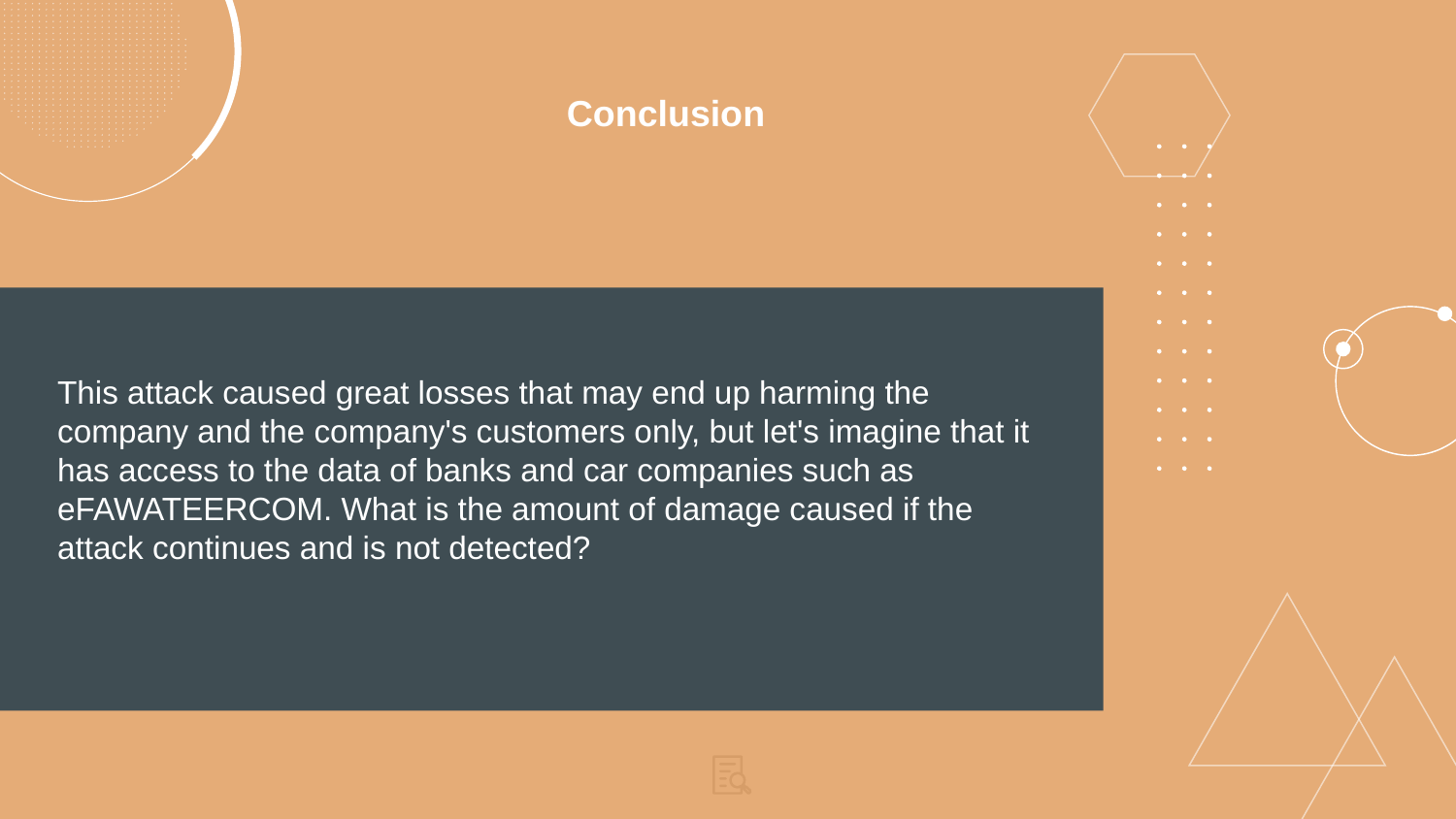

Conclusion
# This attack caused great losses that may end up harming the company and the company's customers only, but let's imagine that it has access to the data of banks and car companies such as eFAWATEERCOM. What is the amount of damage caused if the attack continues and is not detected?